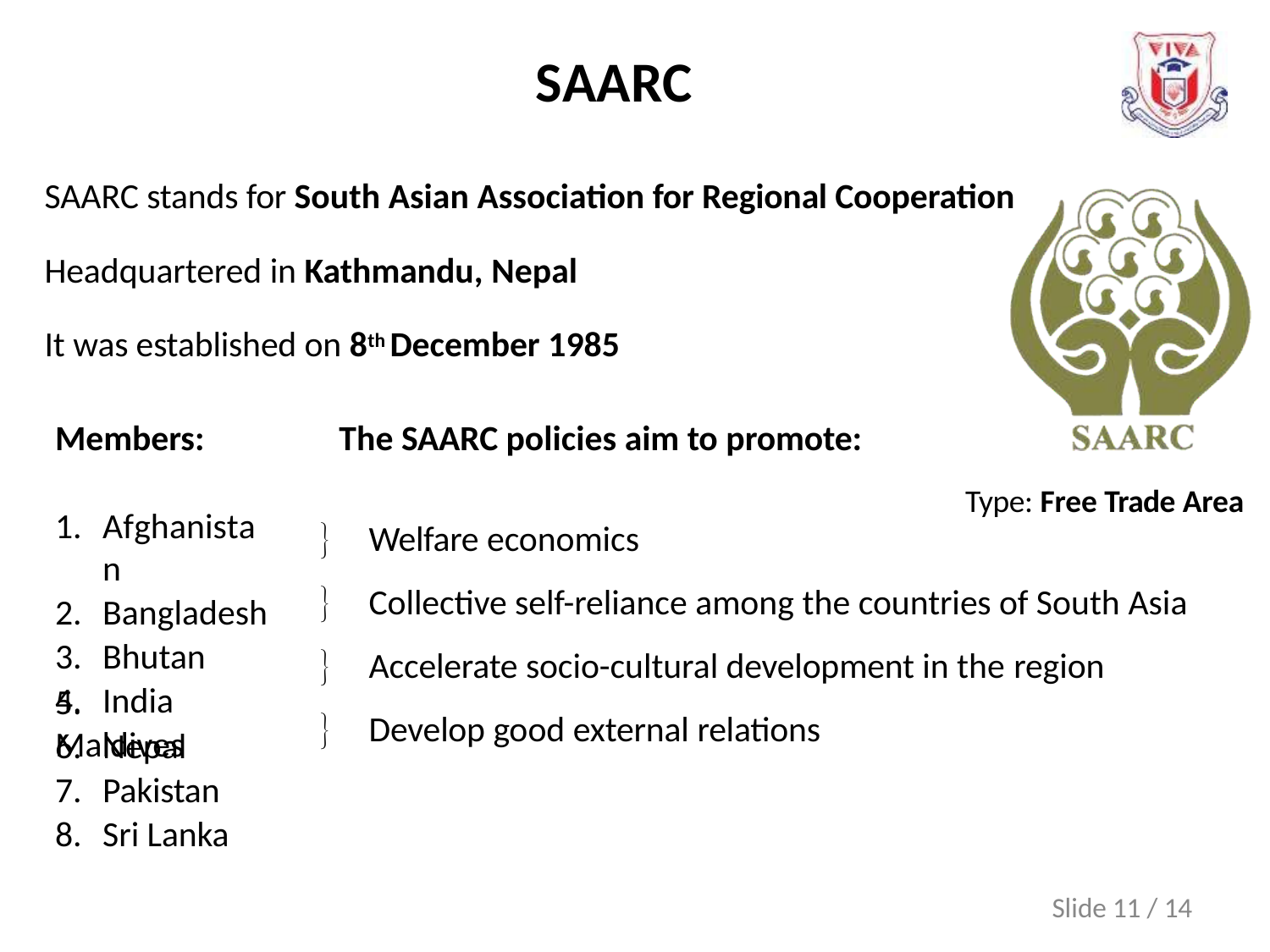

# SAARC
SAARC stands for South Asian Association for Regional Cooperation
Headquartered in Kathmandu, Nepal

It was established on 8th December 1985

Members:	The SAARC policies aim to promote:

Type: Free Trade Area
}	Welfare economics
}	Collective self-reliance among the countries of South Asia
}	Accelerate socio-cultural development in the region
}	Develop good external relations
Afghanistan
Bangladesh
Bhutan
India
5.	Maldives
Nepal
Pakistan
Sri Lanka
Slide 11 / 14